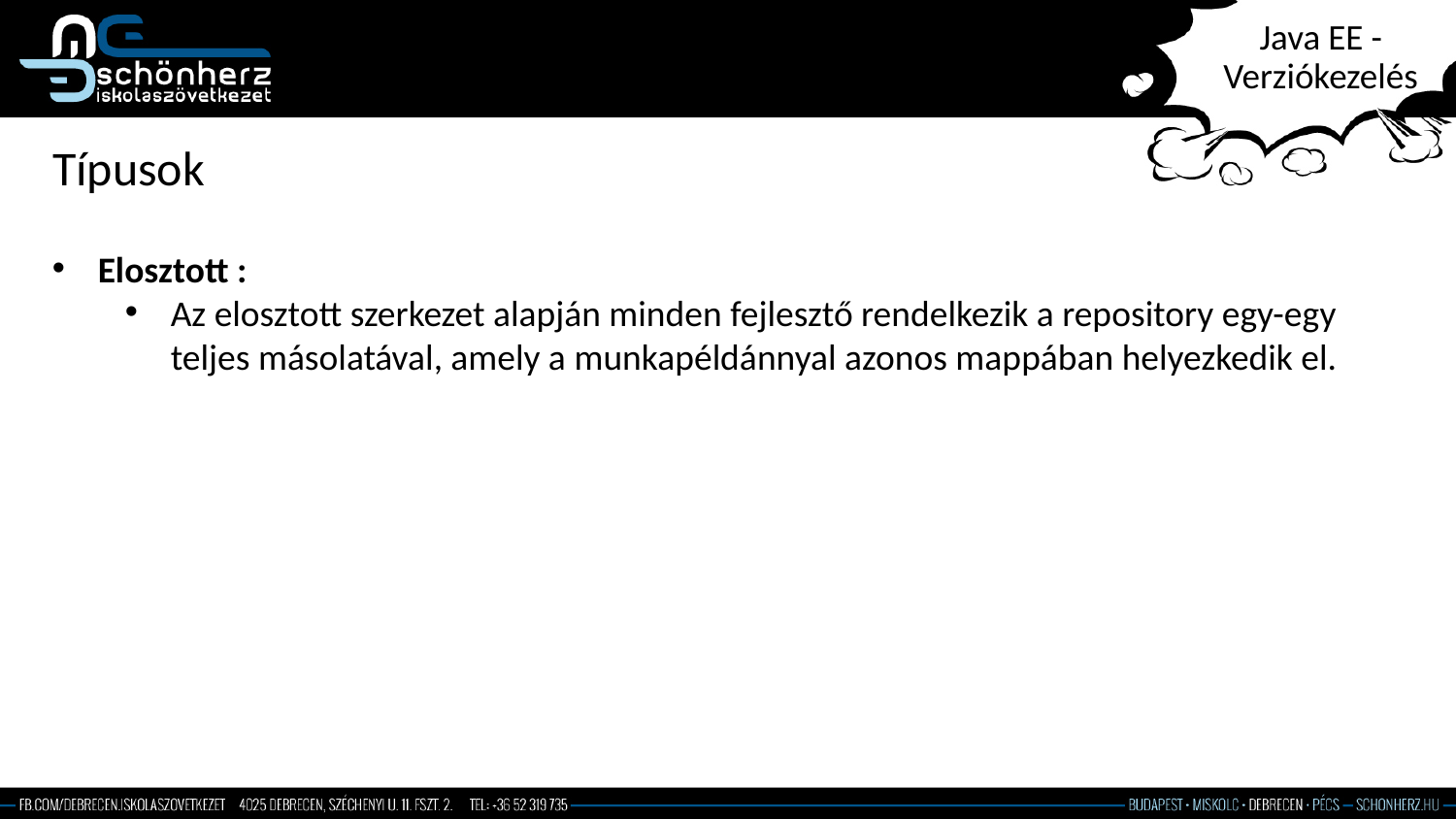

# Java EE - Verziókezelés
Típusok
Elosztott :
Az elosztott szerkezet alapján minden fejlesztő rendelkezik a repository egy-egy teljes másolatával, amely a munkapéldánnyal azonos mappában helyezkedik el.